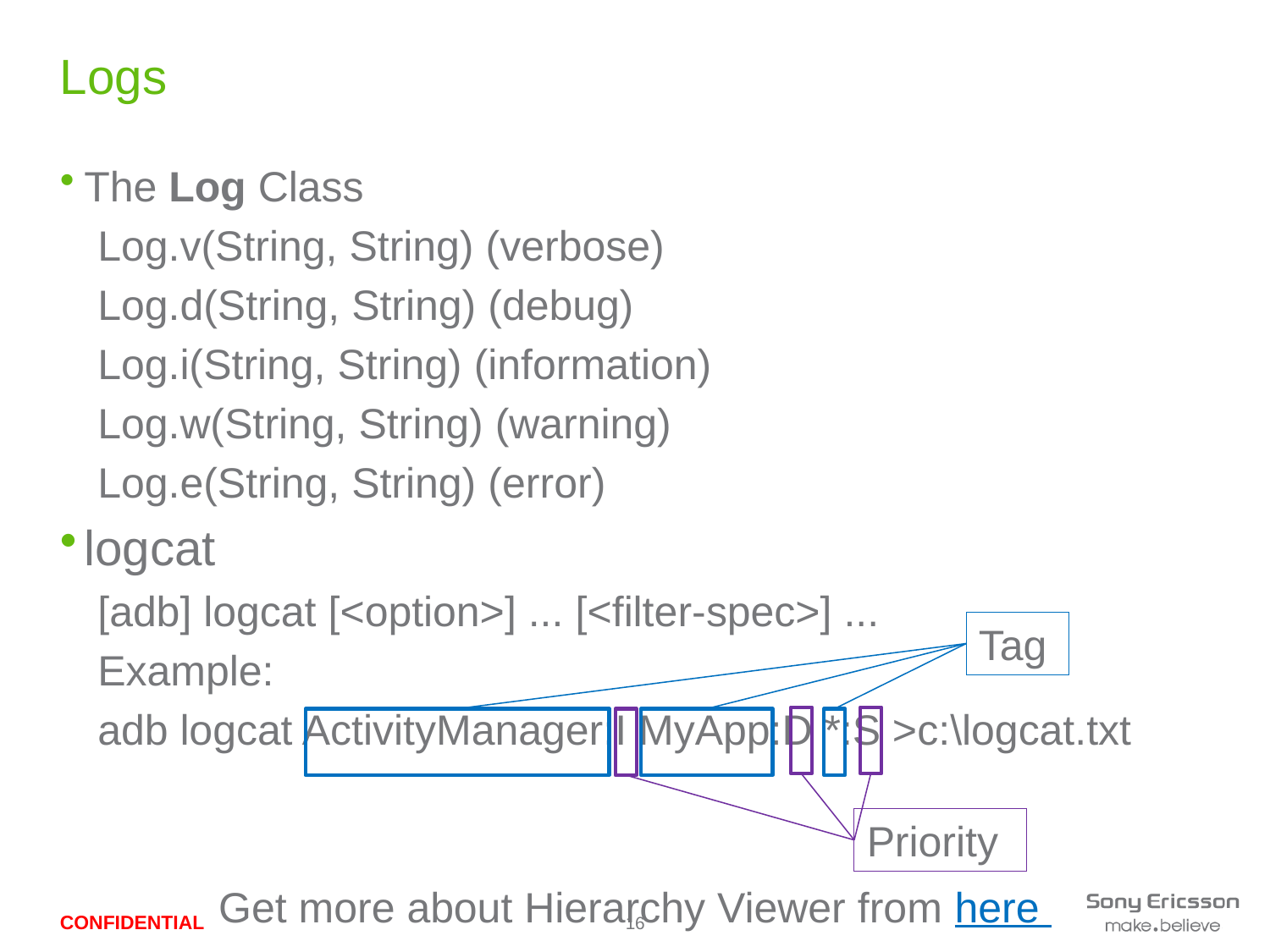

# Logs
The Log Class
Log.v(String, String) (verbose)
Log.d(String, String) (debug)
Log.i(String, String) (information)
Log.w(String, String) (warning)
Log.e(String, String) (error)
logcat
[adb] logcat [<option>] ... [<filter-spec>] ...
Example:
adb logcat ActivityManager:I MyApp:D *:S >c:\logcat.txt

Tag

Priority
Get more about Hierarchy Viewer from here